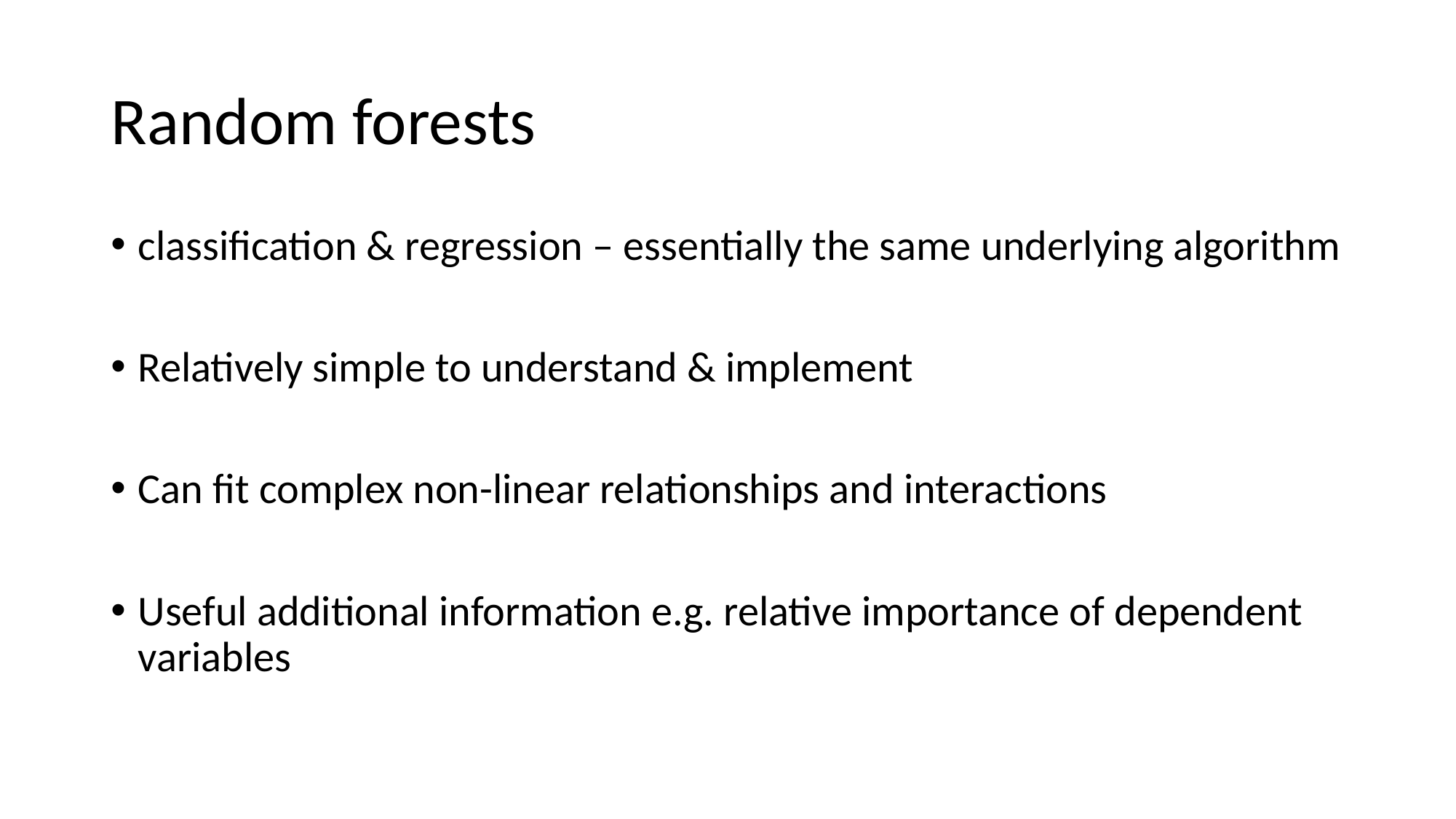

# Random forests
classification & regression – essentially the same underlying algorithm

Relatively simple to understand & implement

Can fit complex non-linear relationships and interactions

Useful additional information e.g. relative importance of dependent variables